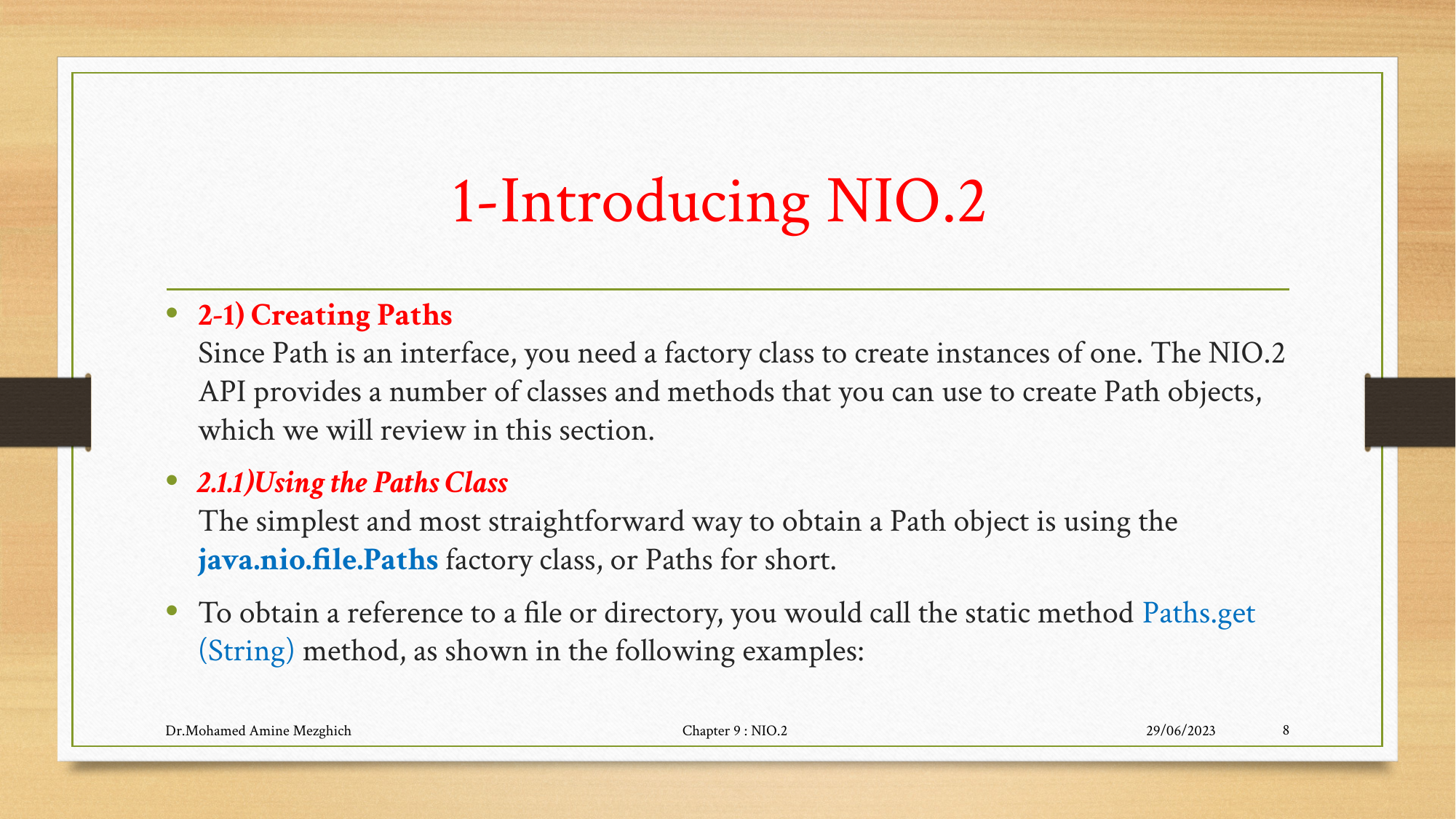

# 1-Introducing NIO.2
2-1) Creating Paths
Since Path is an interface, you need a factory class to create instances of one. The NIO.2 API provides a number of classes and methods that you can use to create Path objects, which we will review in this section.
2.1.1)Using the Paths Class
The simplest and most straightforward way to obtain a Path object is using the
java.nio.file.Paths factory class, or Paths for short.
To obtain a reference to a file or directory, you would call the static method Paths.get (String) method, as shown in the following examples:
Dr.Mohamed Amine Mezghich                                                                                                Chapter 9 : NIO.2
29/06/2023
8